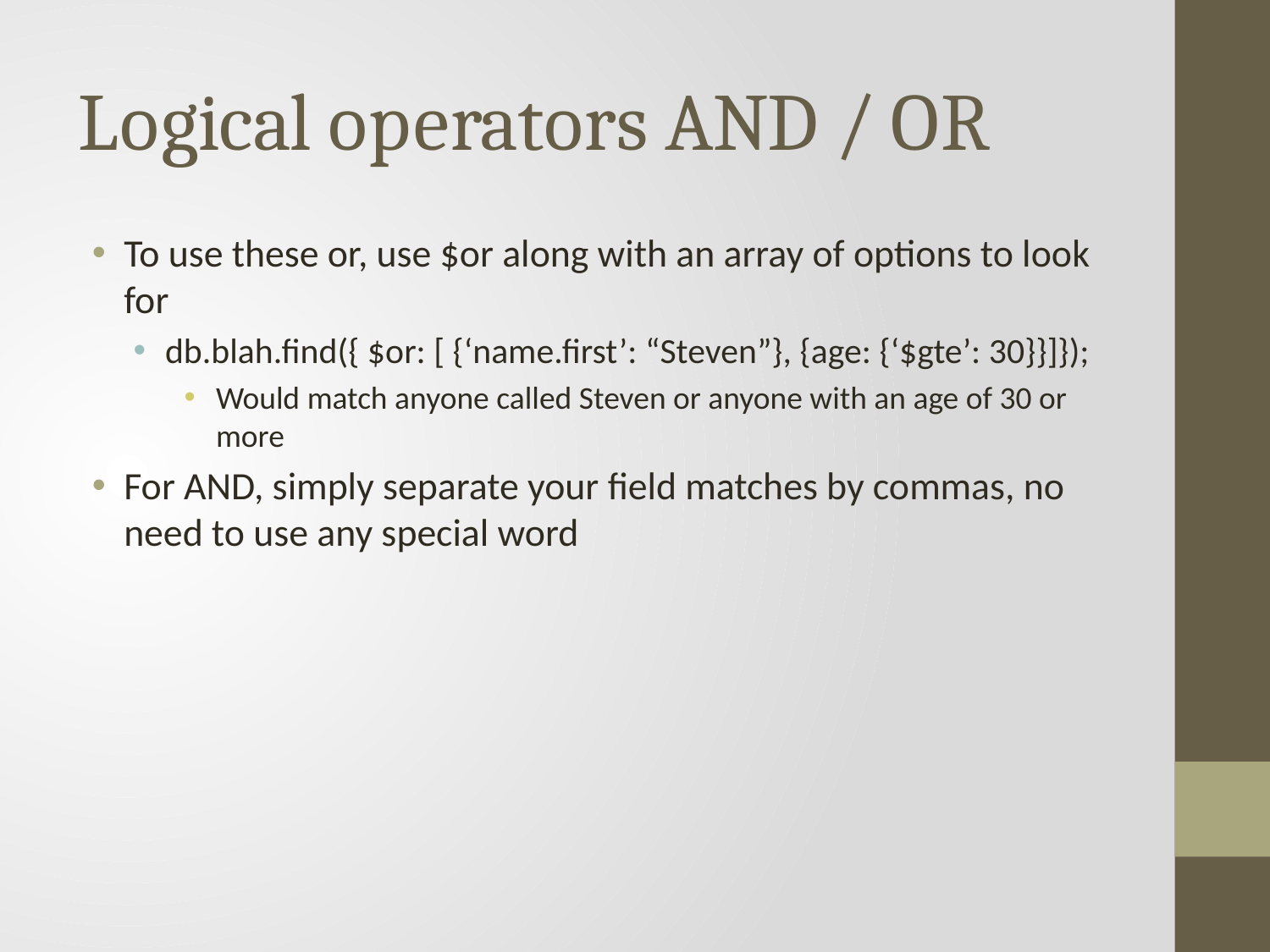

# Logical operators AND / OR
To use these or, use $or along with an array of options to look for
db.blah.find({ $or: [ {‘name.first’: “Steven”}, {age: {‘$gte’: 30}}]});
Would match anyone called Steven or anyone with an age of 30 or more
For AND, simply separate your field matches by commas, no need to use any special word